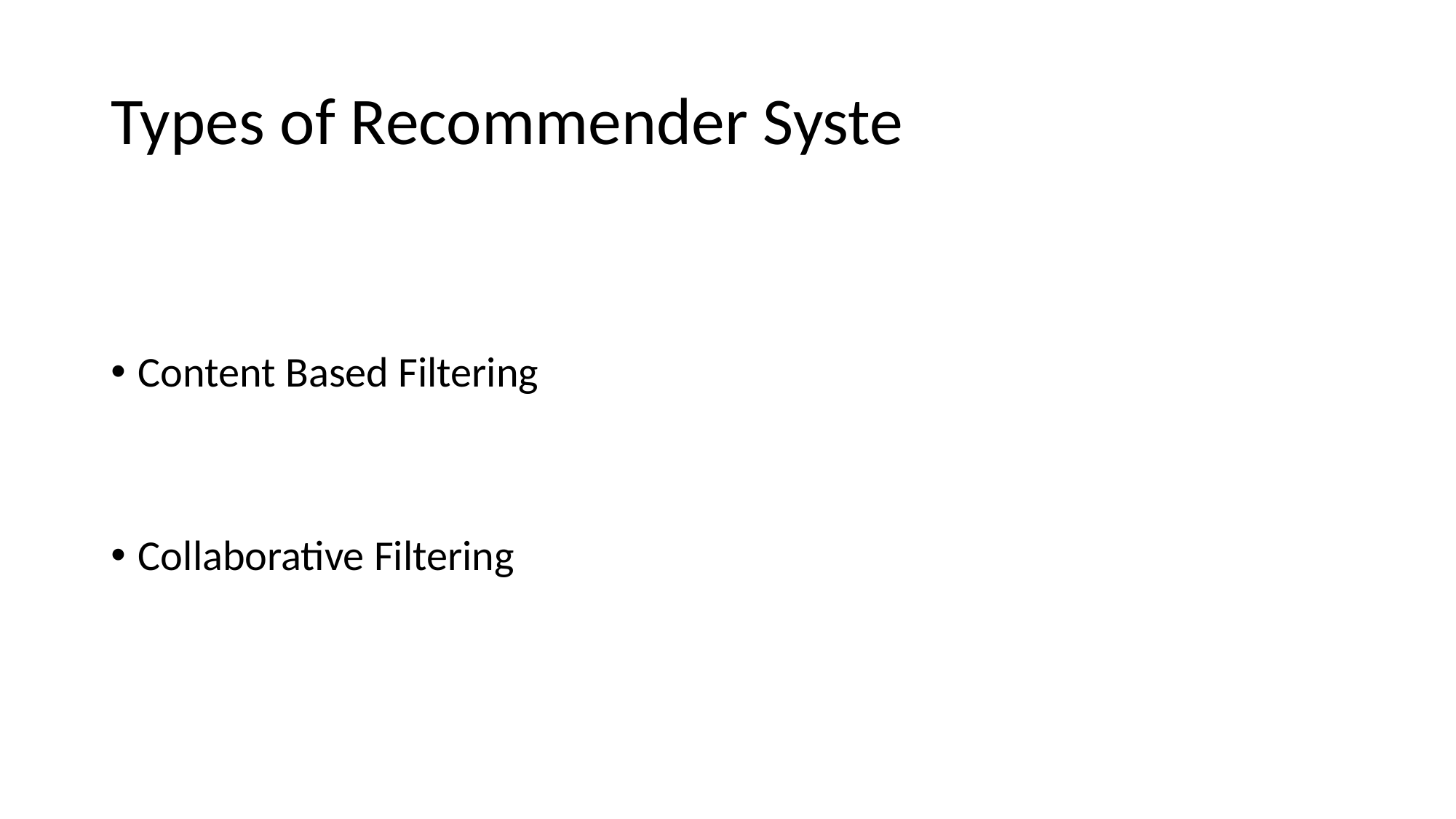

# Types of Recommender Syste

Content Based Filtering

Collaborative Filtering